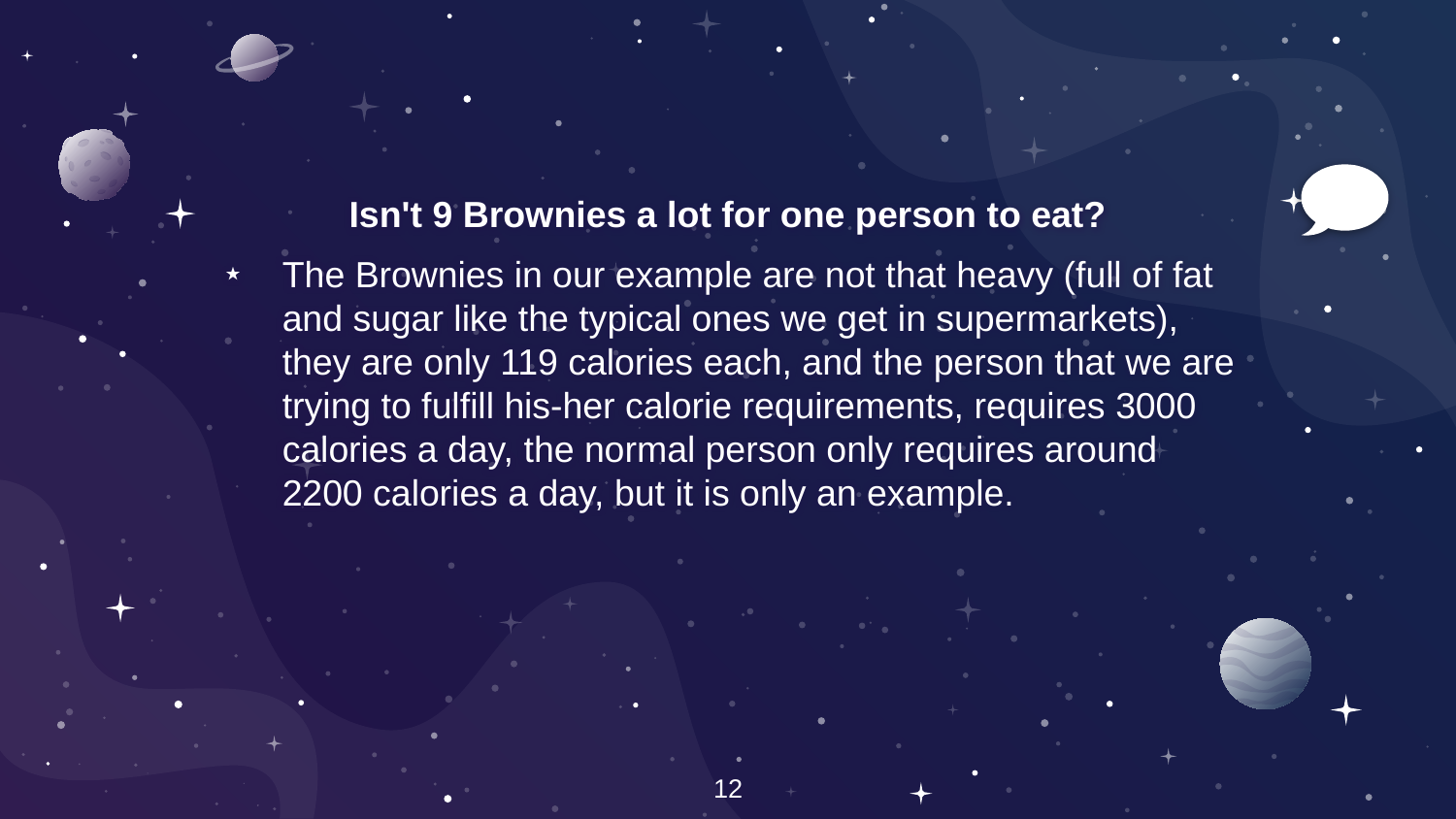

# Isn't 9 Brownies a lot for one person to eat?

The Brownies in our example are not that heavy (full of fat and sugar like the typical ones we get in supermarkets), they are only 119 calories each, and the person that we are trying to fulfill his-her calorie requirements, requires 3000 calories a day, the normal person only requires around 2200 calories a day, but it is only an example.
12